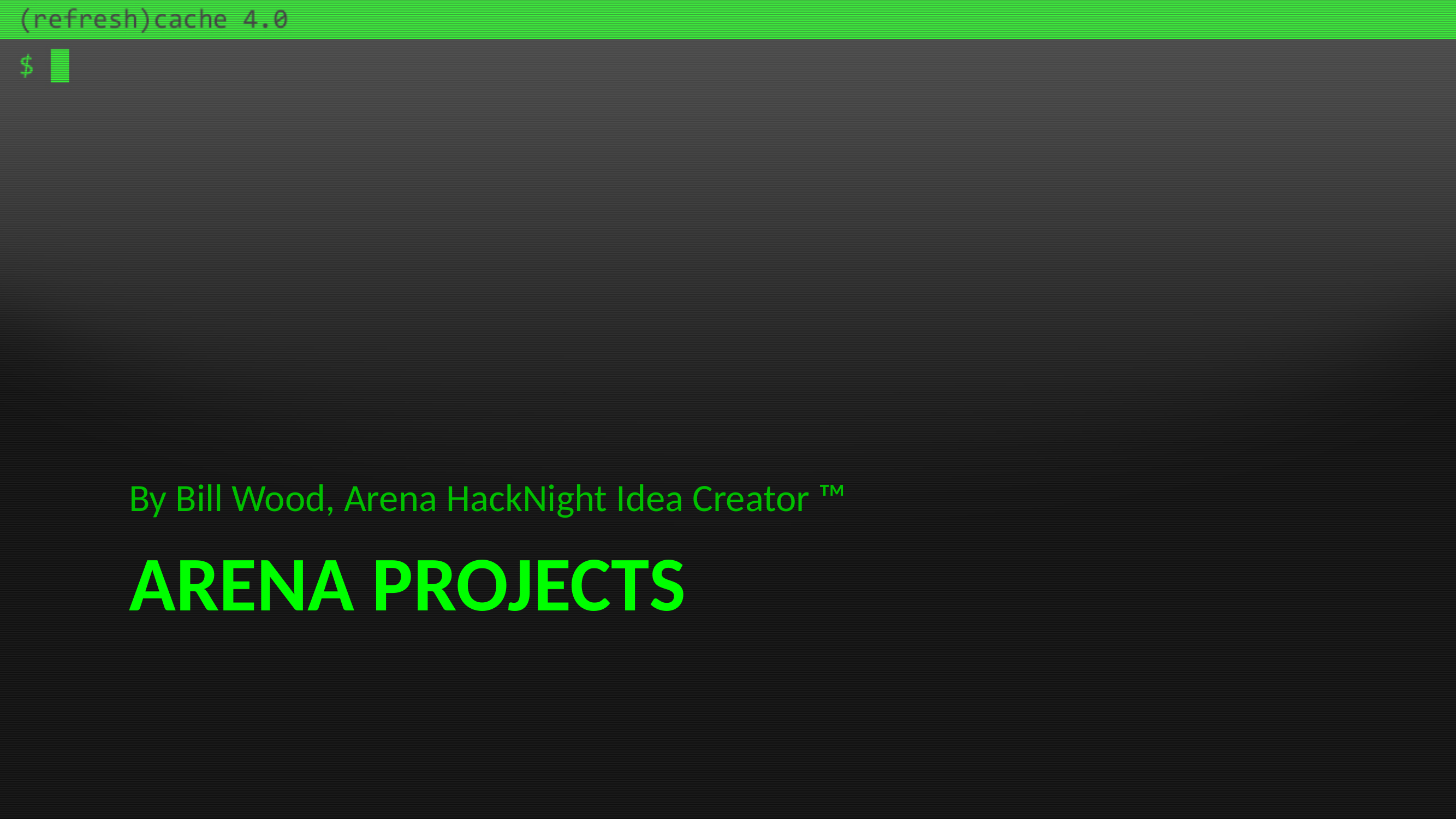

By Bill Wood, Arena HackNight Idea Creator ™
# Arena Projects